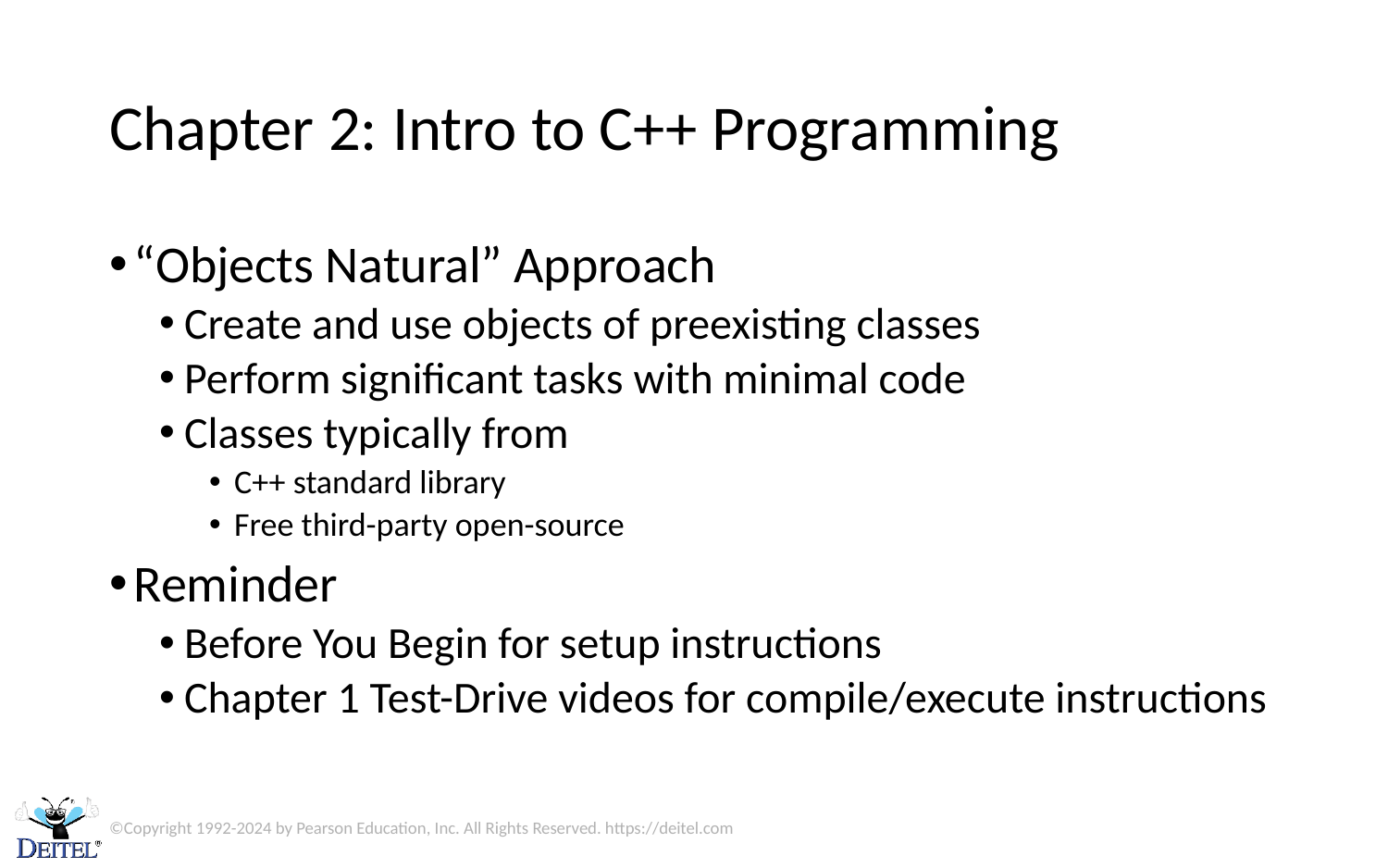

# Chapter 2: Intro to C++ Programming
“Objects Natural” Approach
Create and use objects of preexisting classes
Perform significant tasks with minimal code
Classes typically from
C++ standard library
Free third-party open-source
Reminder
Before You Begin for setup instructions
Chapter 1 Test-Drive videos for compile/execute instructions

©Copyright 1992-2024 by Pearson Education, Inc. All Rights Reserved. https://deitel.com